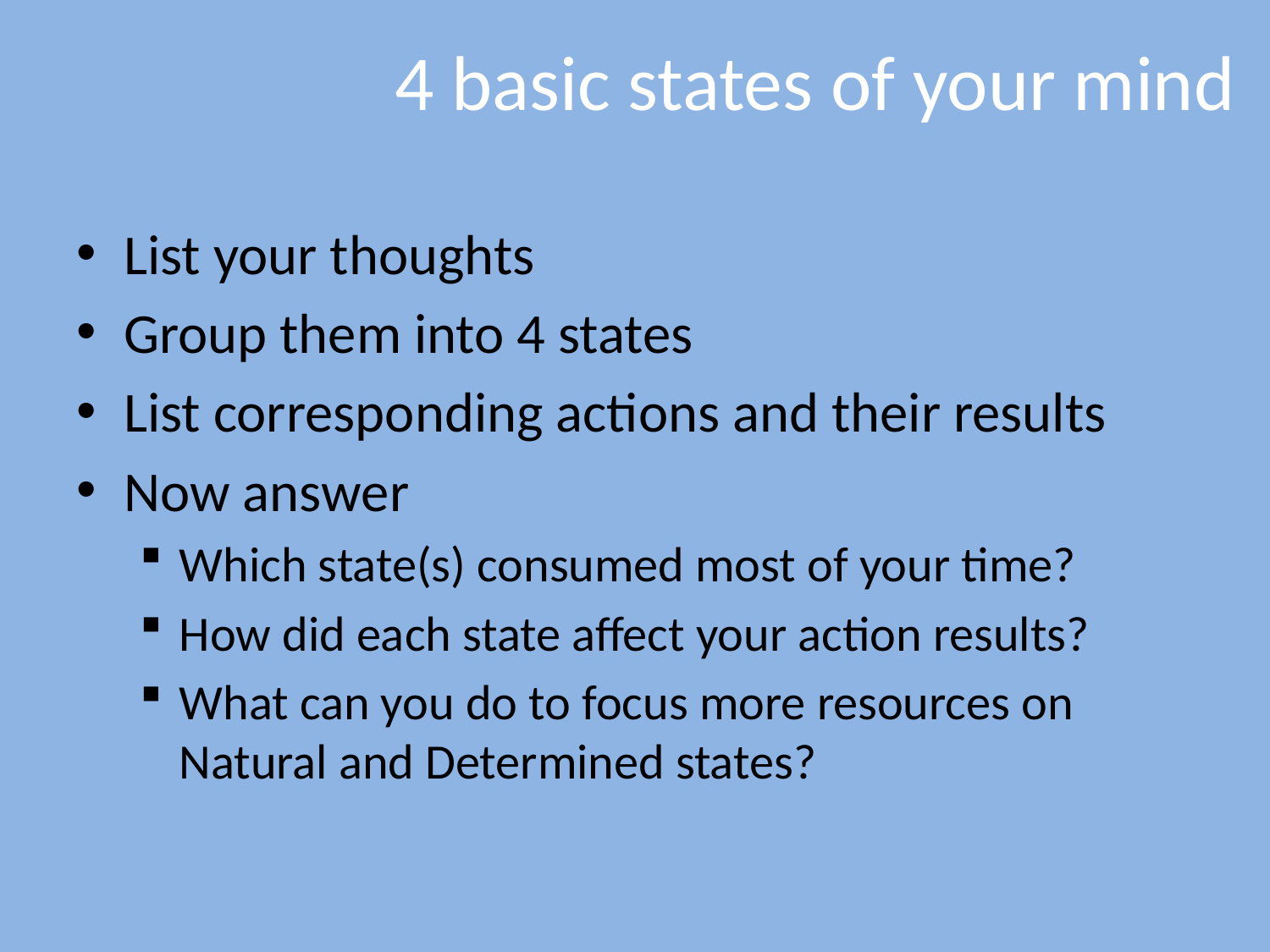

# 4 basic states of your mind
List your thoughts
Group them into 4 states
List corresponding actions and their results
Now answer
Which state(s) consumed most of your time?
How did each state affect your action results?
What can you do to focus more resources on Natural and Determined states?